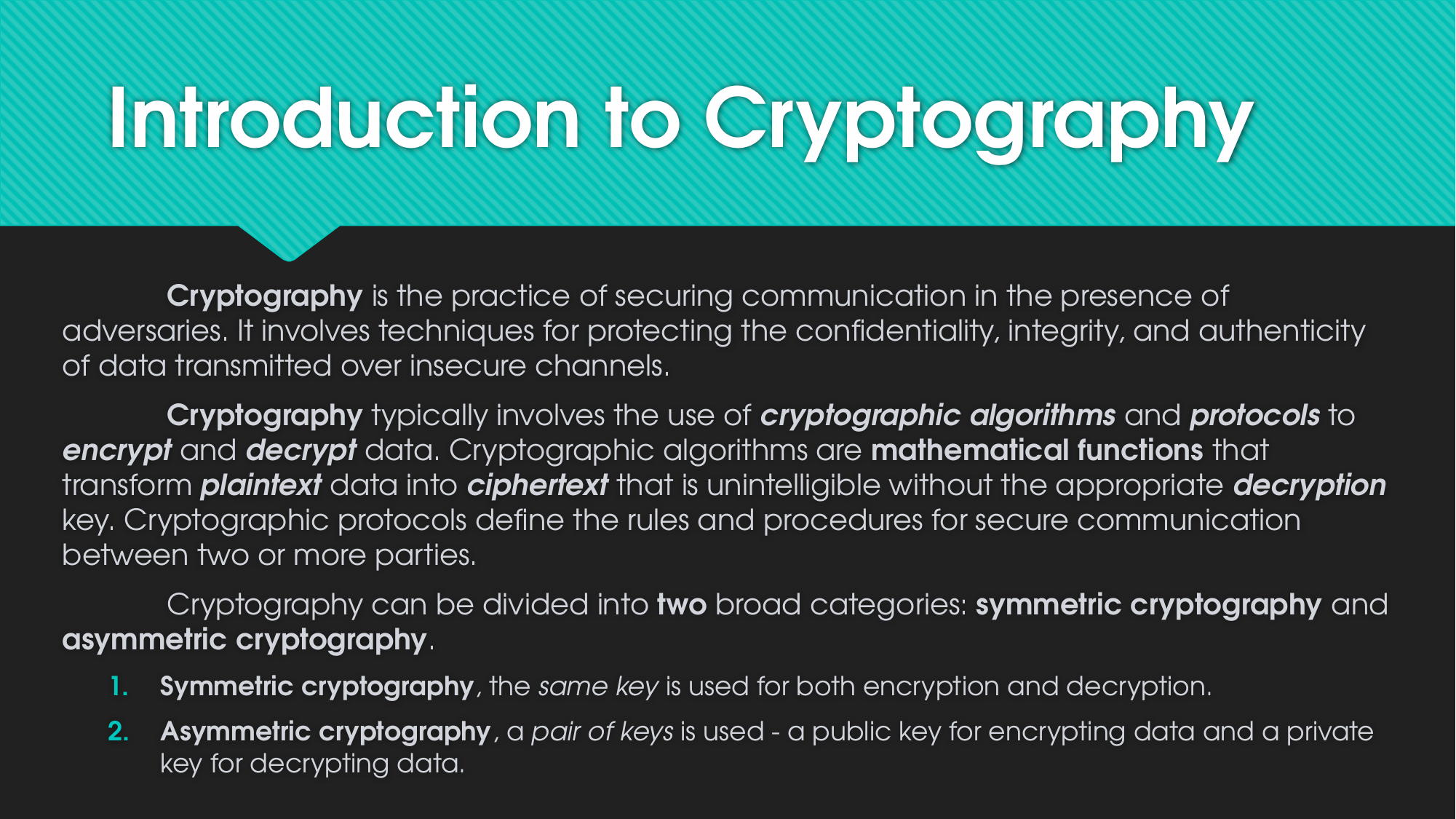

# Introduction to Cryptography
	Cryptography is the practice of securing communication in the presence of adversaries. It involves techniques for protecting the confidentiality, integrity, and authenticity of data transmitted over insecure channels.
	Cryptography typically involves the use of cryptographic algorithms and protocols to encrypt and decrypt data. Cryptographic algorithms are mathematical functions that transform plaintext data into ciphertext that is unintelligible without the appropriate decryption key. Cryptographic protocols define the rules and procedures for secure communication between two or more parties.
	Cryptography can be divided into two broad categories: symmetric cryptography and asymmetric cryptography.
Symmetric cryptography, the same key is used for both encryption and decryption.
Asymmetric cryptography, a pair of keys is used - a public key for encrypting data and a private key for decrypting data.